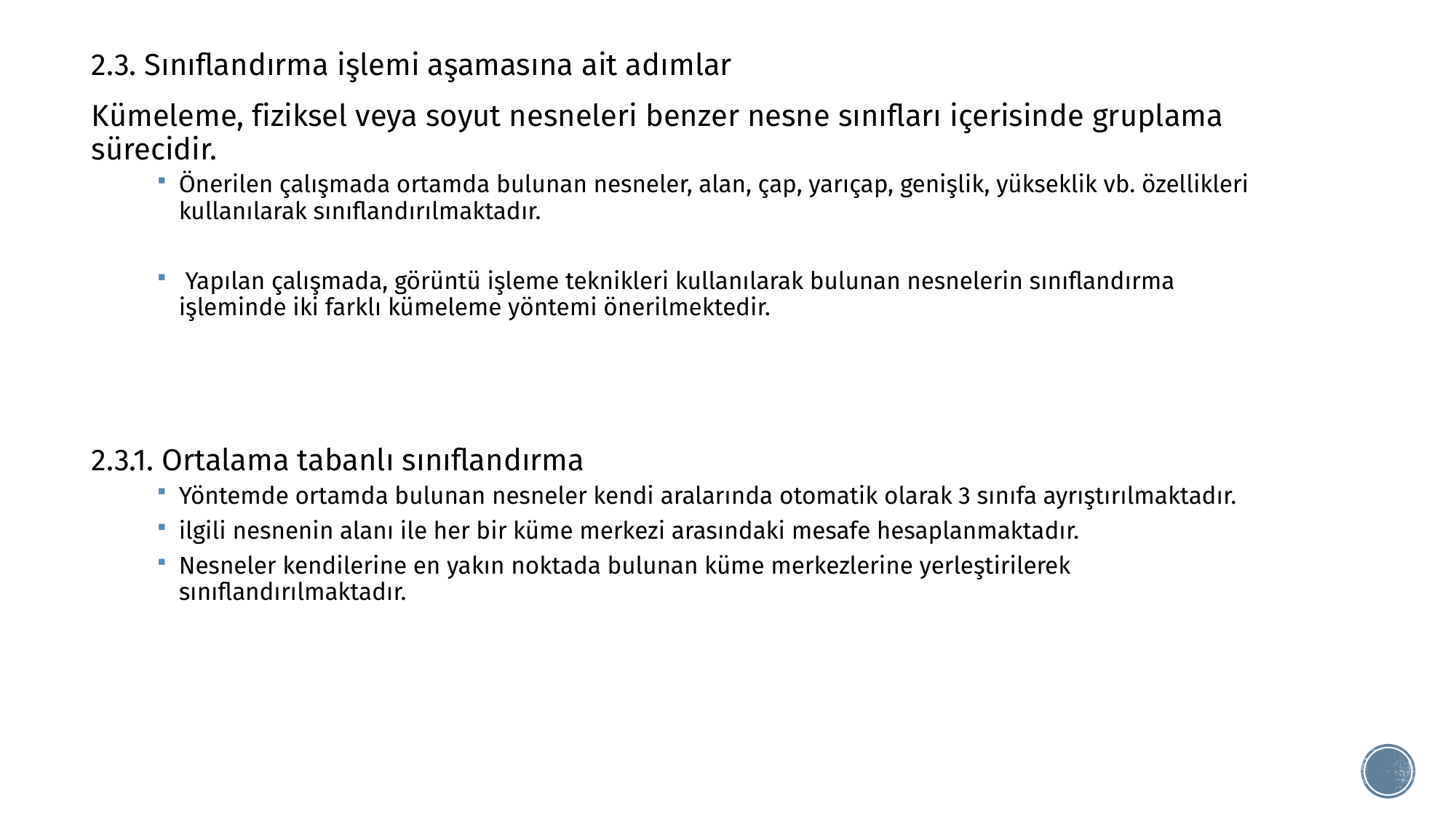

2.3. Sınıflandırma işlemi aşamasına ait adımlar
Kümeleme, fiziksel veya soyut nesneleri benzer nesne sınıfları içerisinde gruplama sürecidir.
Önerilen çalışmada ortamda bulunan nesneler, alan, çap, yarıçap, genişlik, yükseklik vb. özellikleri kullanılarak sınıflandırılmaktadır.

 Yapılan çalışmada, görüntü işleme teknikleri kullanılarak bulunan nesnelerin sınıflandırma işleminde iki farklı kümeleme yöntemi önerilmektedir.

2.3.1. Ortalama tabanlı sınıflandırma
Yöntemde ortamda bulunan nesneler kendi aralarında otomatik olarak 3 sınıfa ayrıştırılmaktadır.
ilgili nesnenin alanı ile her bir küme merkezi arasındaki mesafe hesaplanmaktadır.
Nesneler kendilerine en yakın noktada bulunan küme merkezlerine yerleştirilerek sınıflandırılmaktadır.